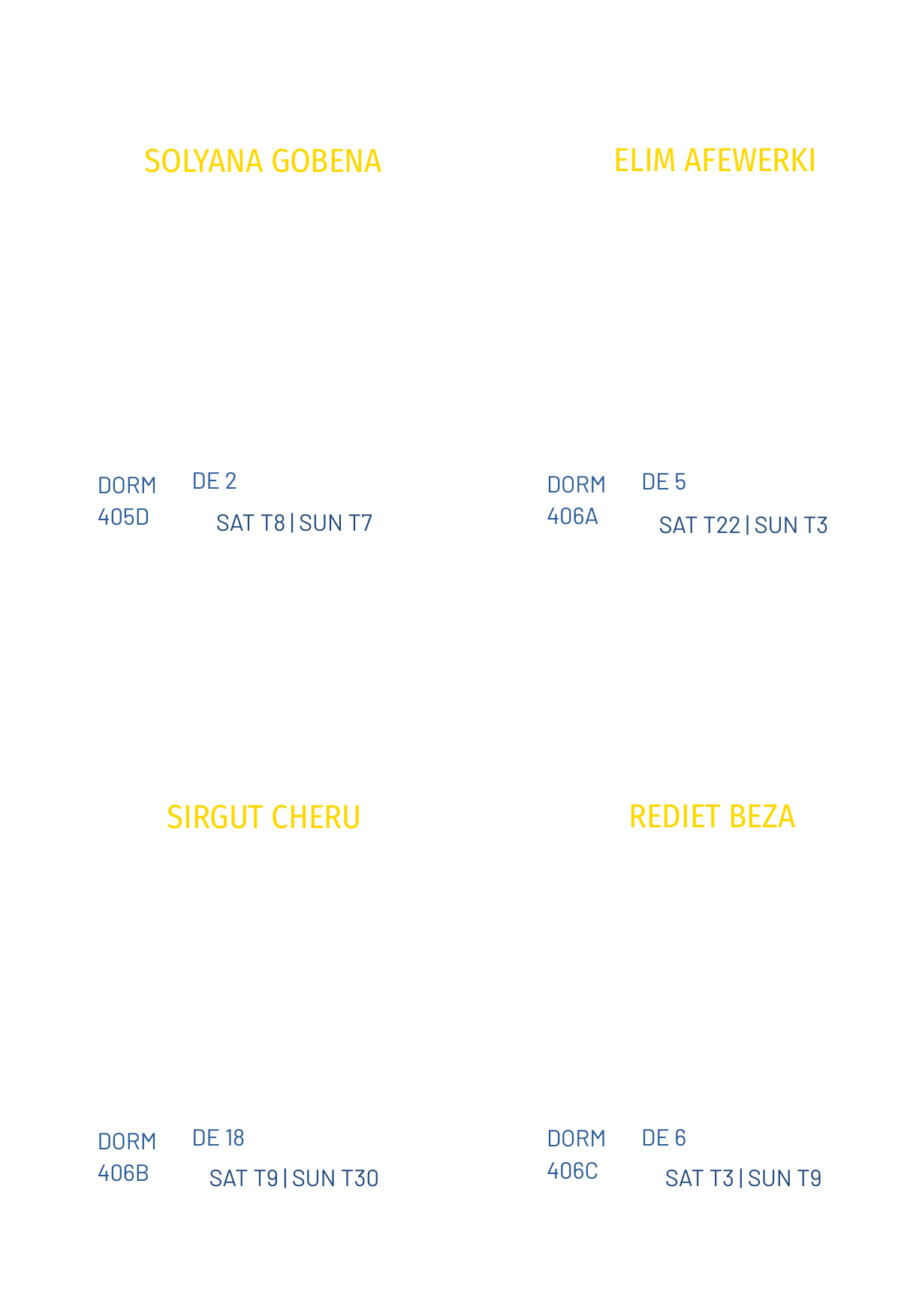

ELIM AFEWERKI
SOLYANA GOBENA
SEATTLE CAMPUS MINISTRY
GEORGE WASHINGTON UNIVERSITY CAMPUS MINISTRY
PARTICIPANT
PARTICIPANT
DE 2
DE 5
DORM
DORM
406A
405D
SAT T8 | SUN T7
SAT T22 | SUN T3
REDIET BEZA
SIRGUT CHERU
SEATTLE CAMPUS MINISTRY
NEW
PARTICIPANT
PARTICIPANT
DE 18
DE 6
DORM
DORM
406C
406B
SAT T9 | SUN T30
SAT T3 | SUN T9